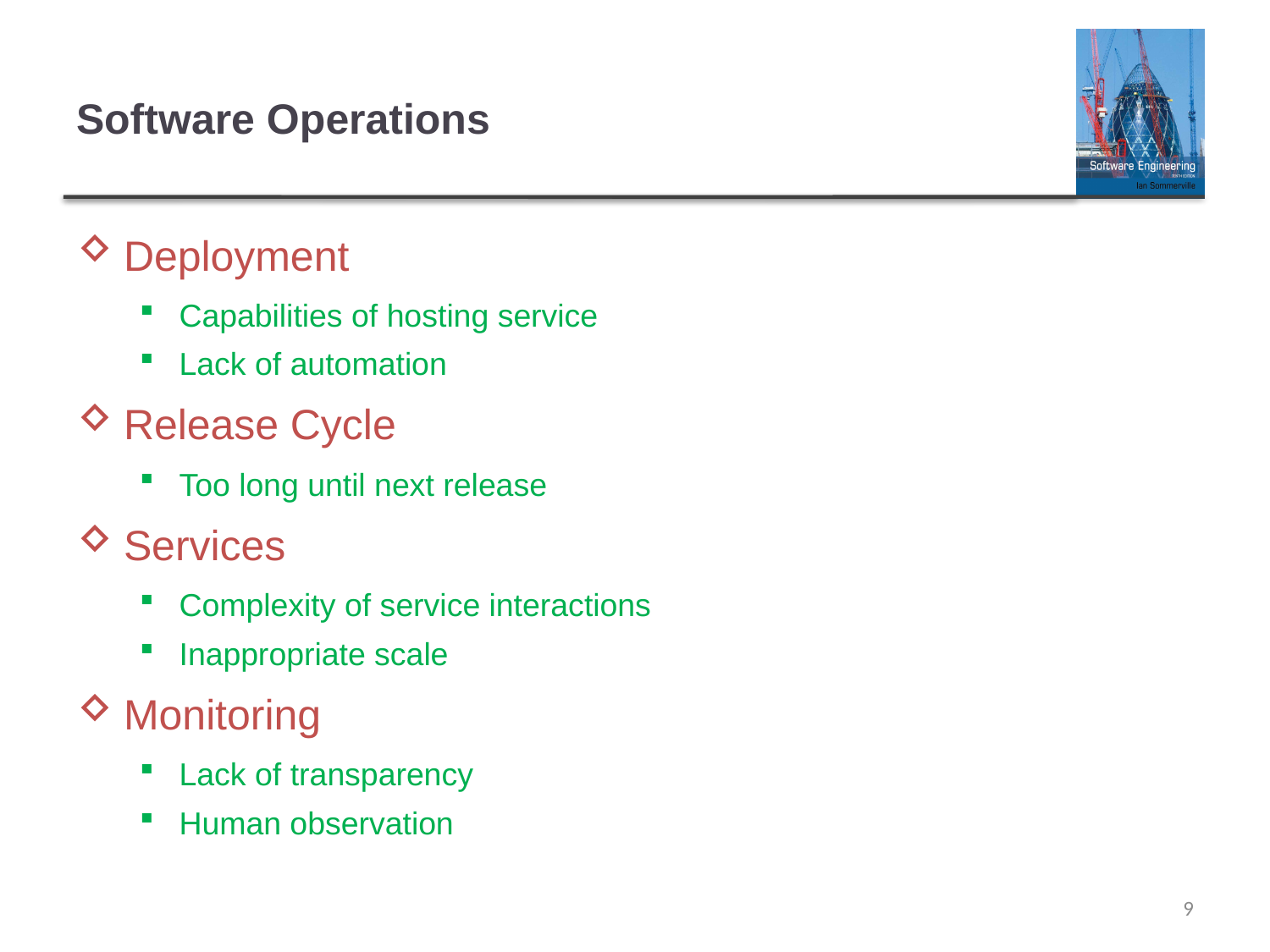

# Software Operations
Deployment
Capabilities of hosting service
Lack of automation
Release Cycle
Too long until next release
Services
Complexity of service interactions
Inappropriate scale
Monitoring
Lack of transparency
Human observation

9